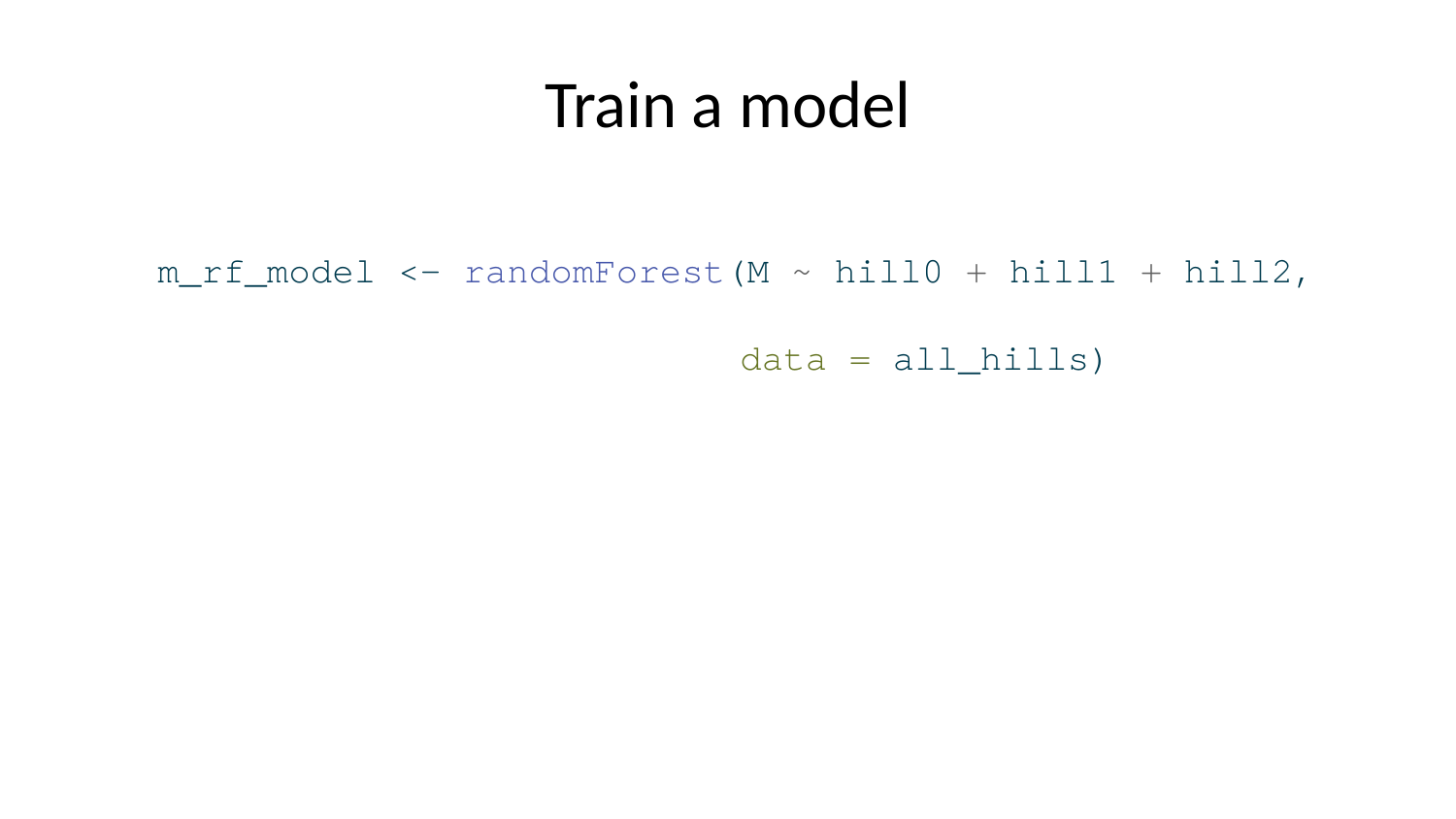

# Train a model
m_rf_model <- randomForest(M ~ hill0 + hill1 + hill2, 												data = all_hills)